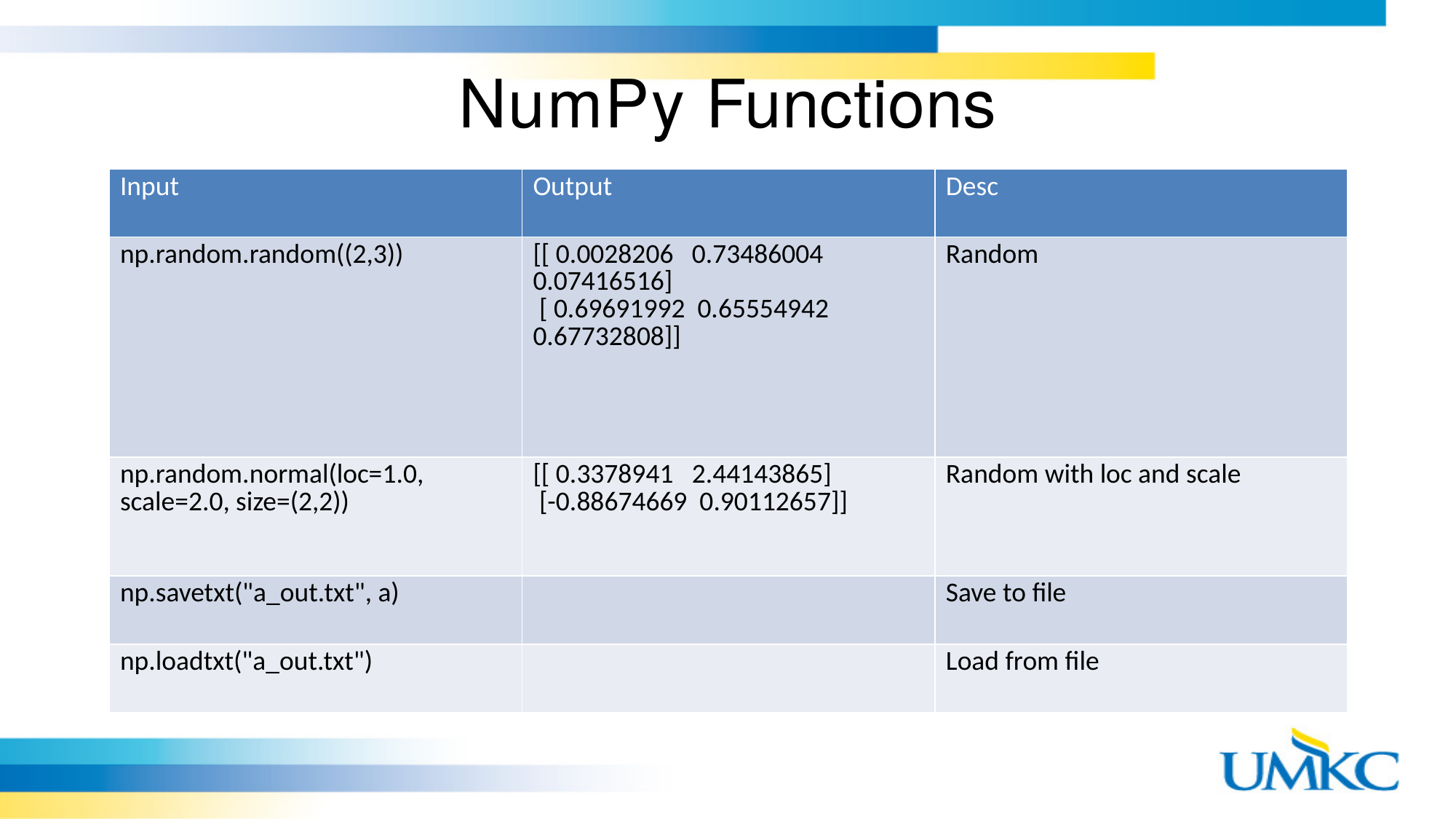

# NumPy Functions
| Input | Output | Desc |
| --- | --- | --- |
| np.random.random((2,3)) | [[ 0.0028206 0.73486004 0.07416516] [ 0.69691992 0.65554942 0.67732808]] | Random |
| np.random.normal(loc=1.0, scale=2.0, size=(2,2)) | [[ 0.3378941 2.44143865] [-0.88674669 0.90112657]] | Random with loc and scale |
| np.savetxt("a\_out.txt", a) |  | Save to file |
| np.loadtxt("a\_out.txt") |  | Load from file |